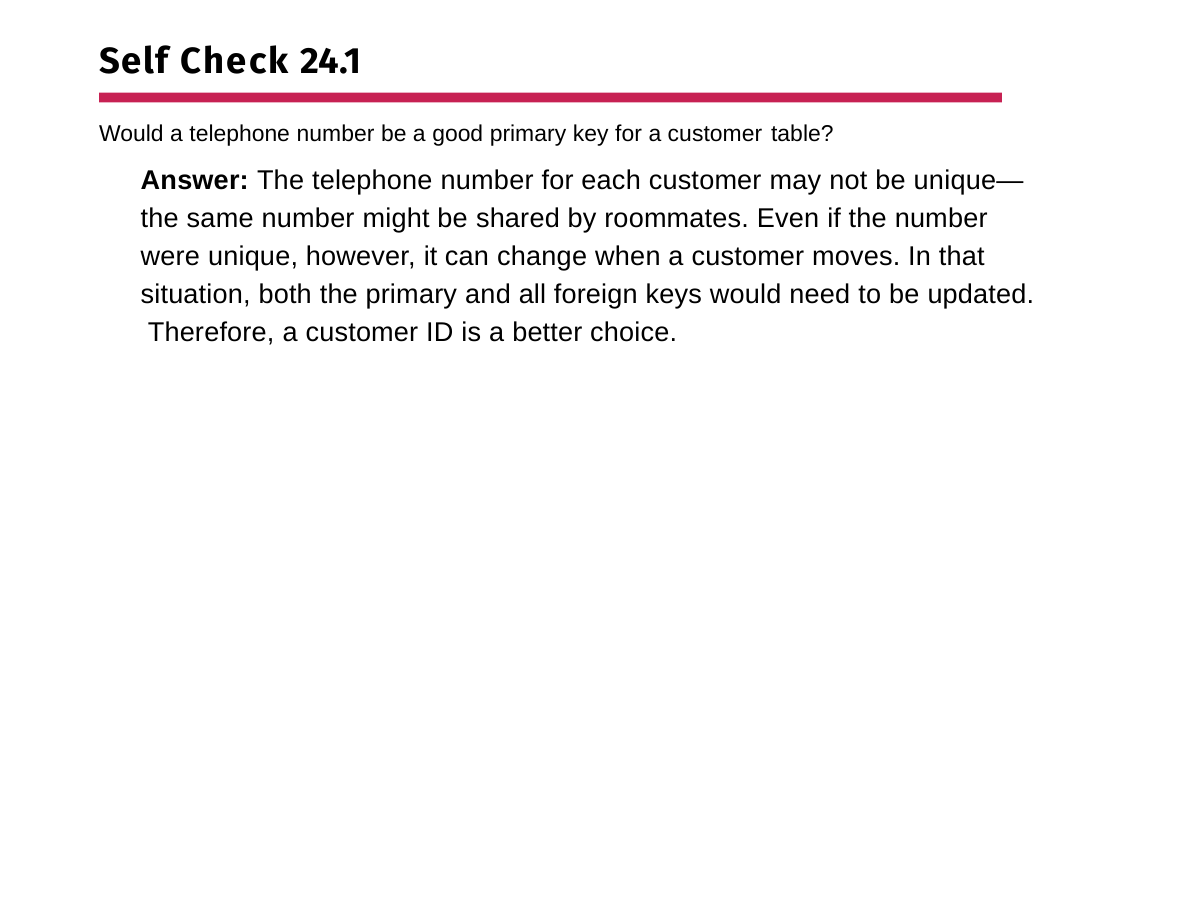

# Self Check 24.1

Would a telephone number be a good primary key for a customer table?
Answer: The telephone number for each customer may not be unique—  the same number might be shared by roommates. Even if the number  were unique, however, it can change when a customer moves. In that  situation, both the primary and all foreign keys would need to be updated.  Therefore, a customer ID is a better choice.